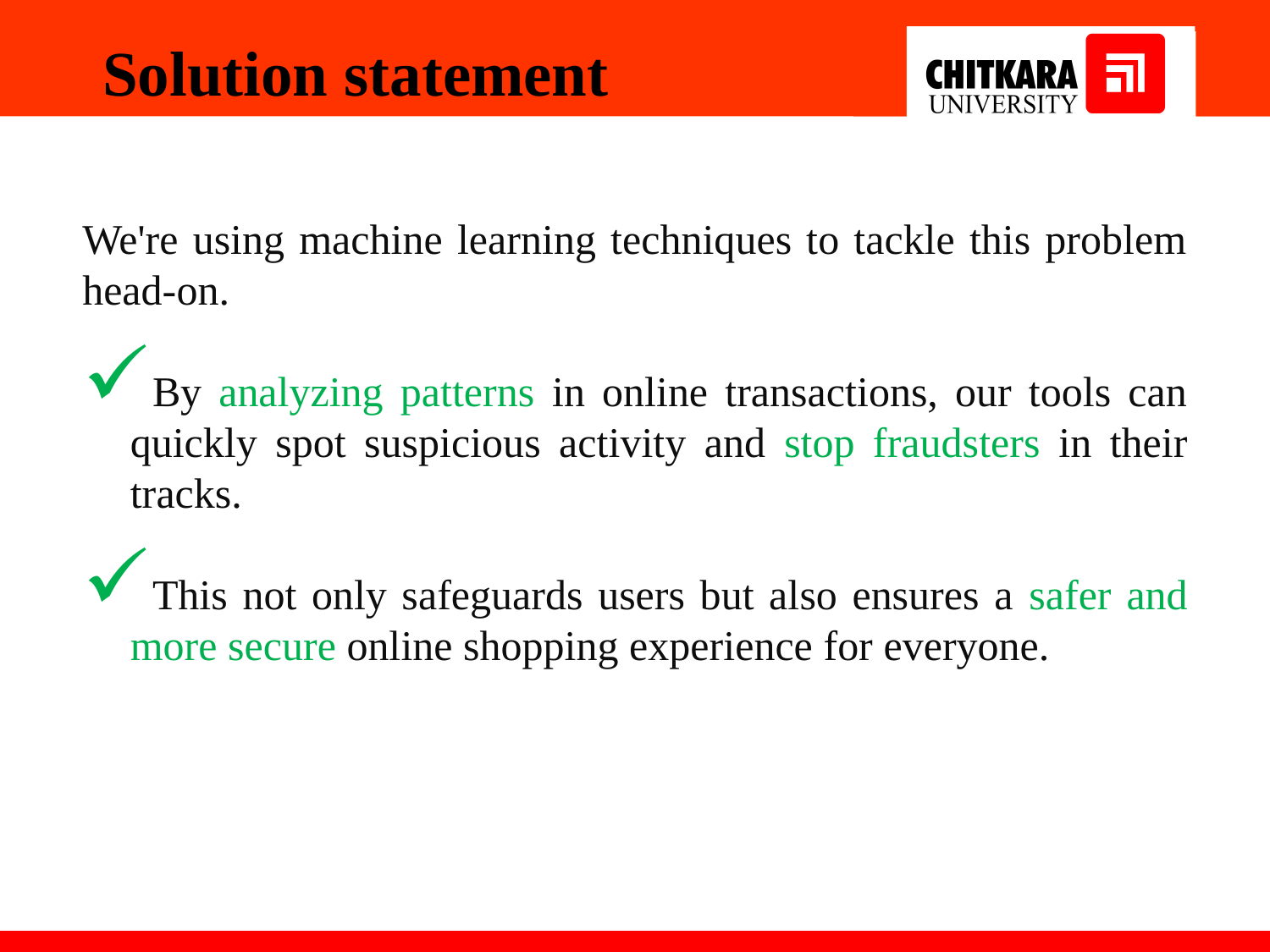

Solution statement
We're using machine learning techniques to tackle this problem head-on.

By analyzing patterns in online transactions, our tools can quickly spot suspicious activity and stop fraudsters in their tracks.

This not only safeguards users but also ensures a safer and more secure online shopping experience for everyone.